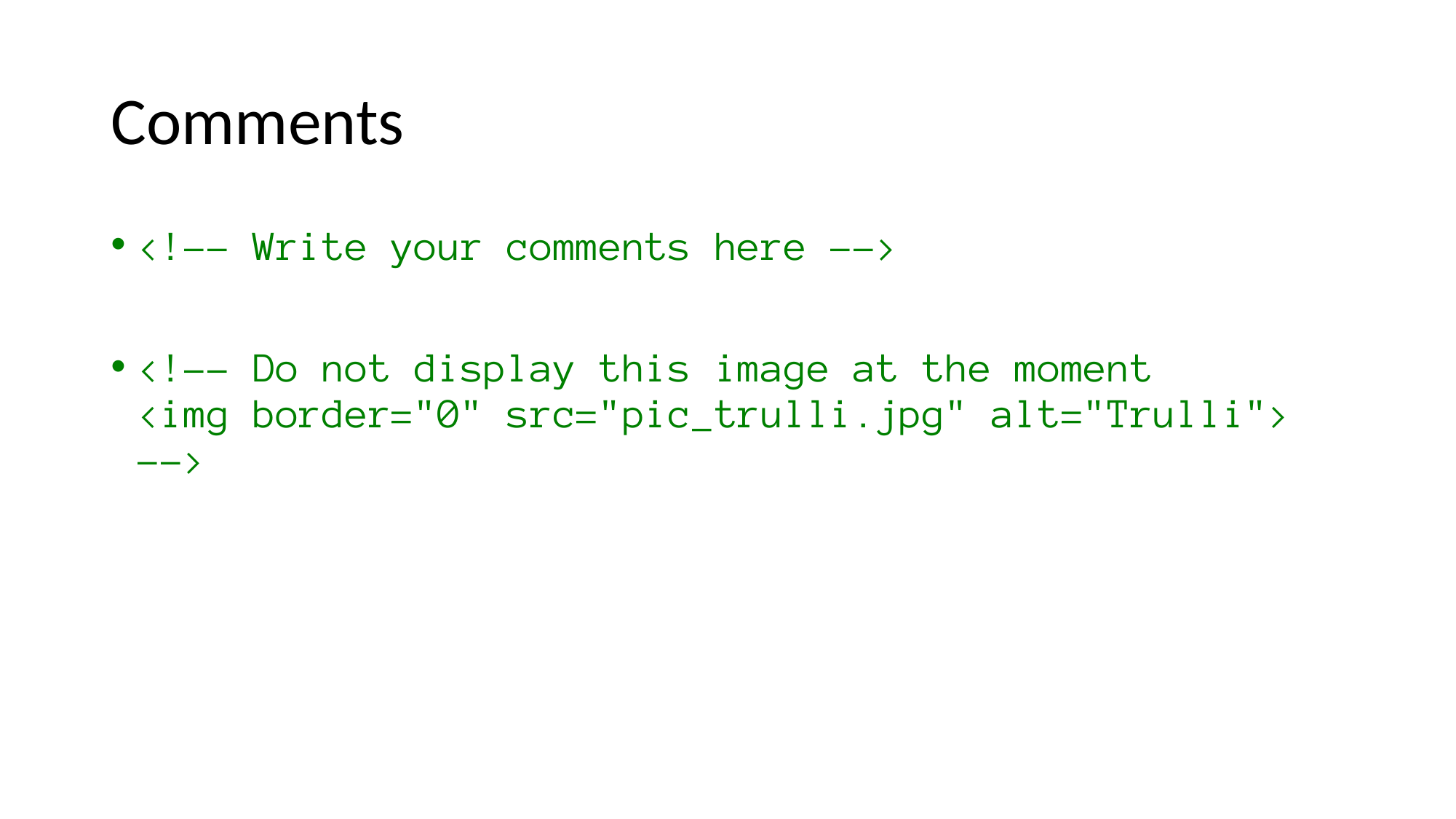

# Comments
<!-- Write your comments here -->

<!-- Do not display this image at the moment
<img border="0" src="pic_trulli.jpg" alt="Trulli">
-->